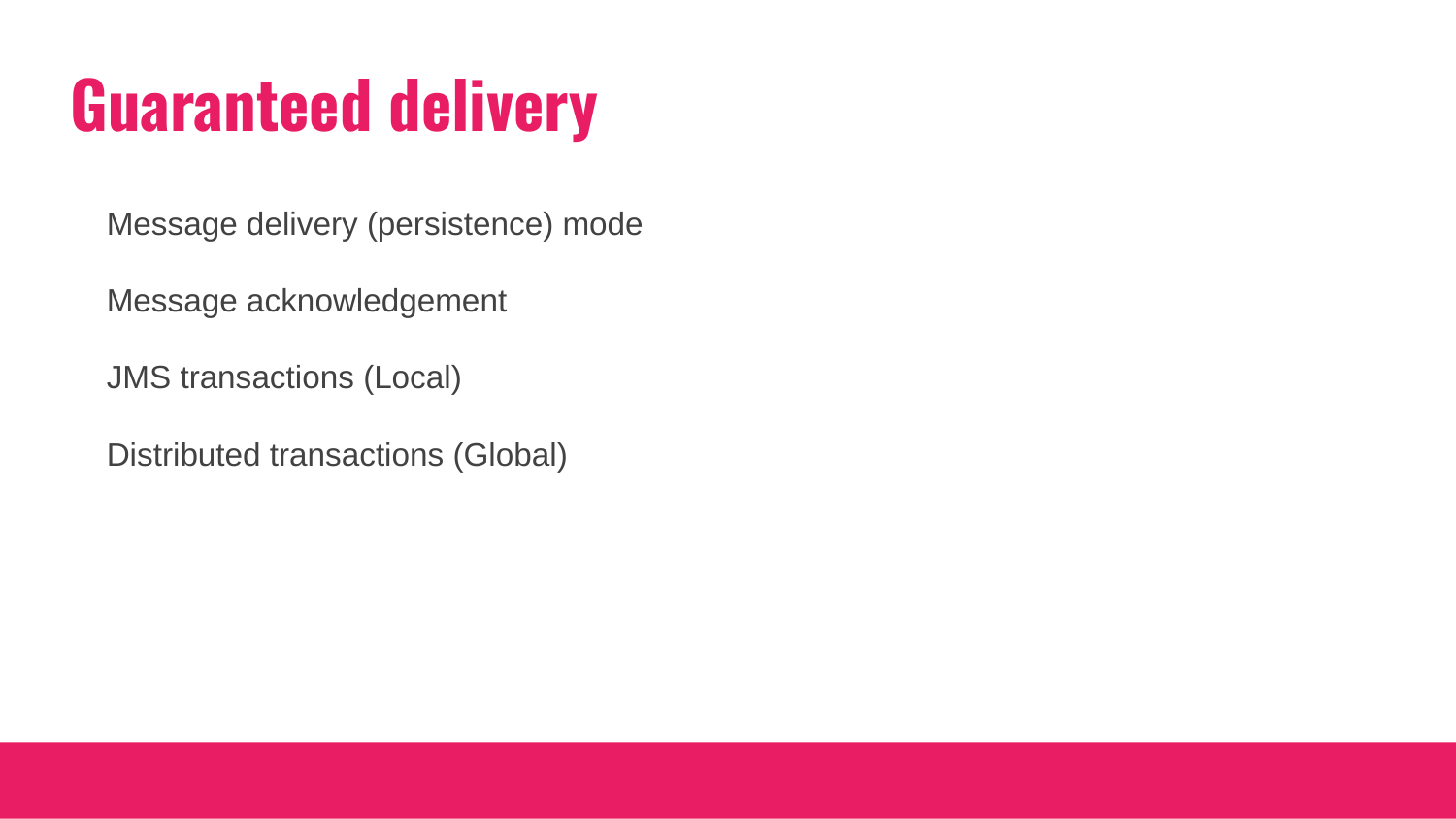

# Guaranteed delivery
Message delivery (persistence) mode
Message acknowledgement
JMS transactions (Local)
Distributed transactions (Global)